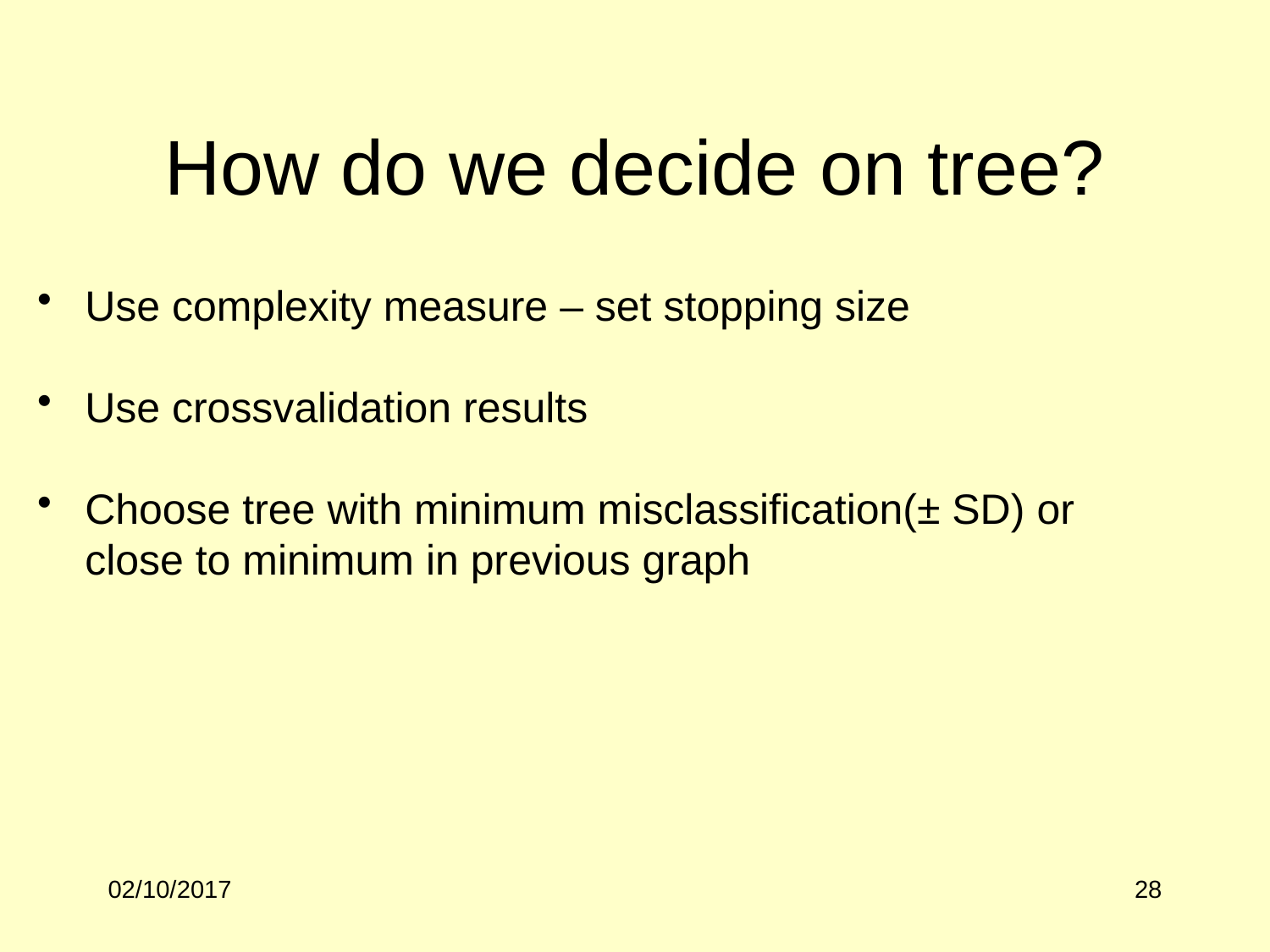

# How do we decide on tree?
Use complexity measure – set stopping size

Use crossvalidation results

Choose tree with minimum misclassification(± SD) or close to minimum in previous graph

02/10/2017
28